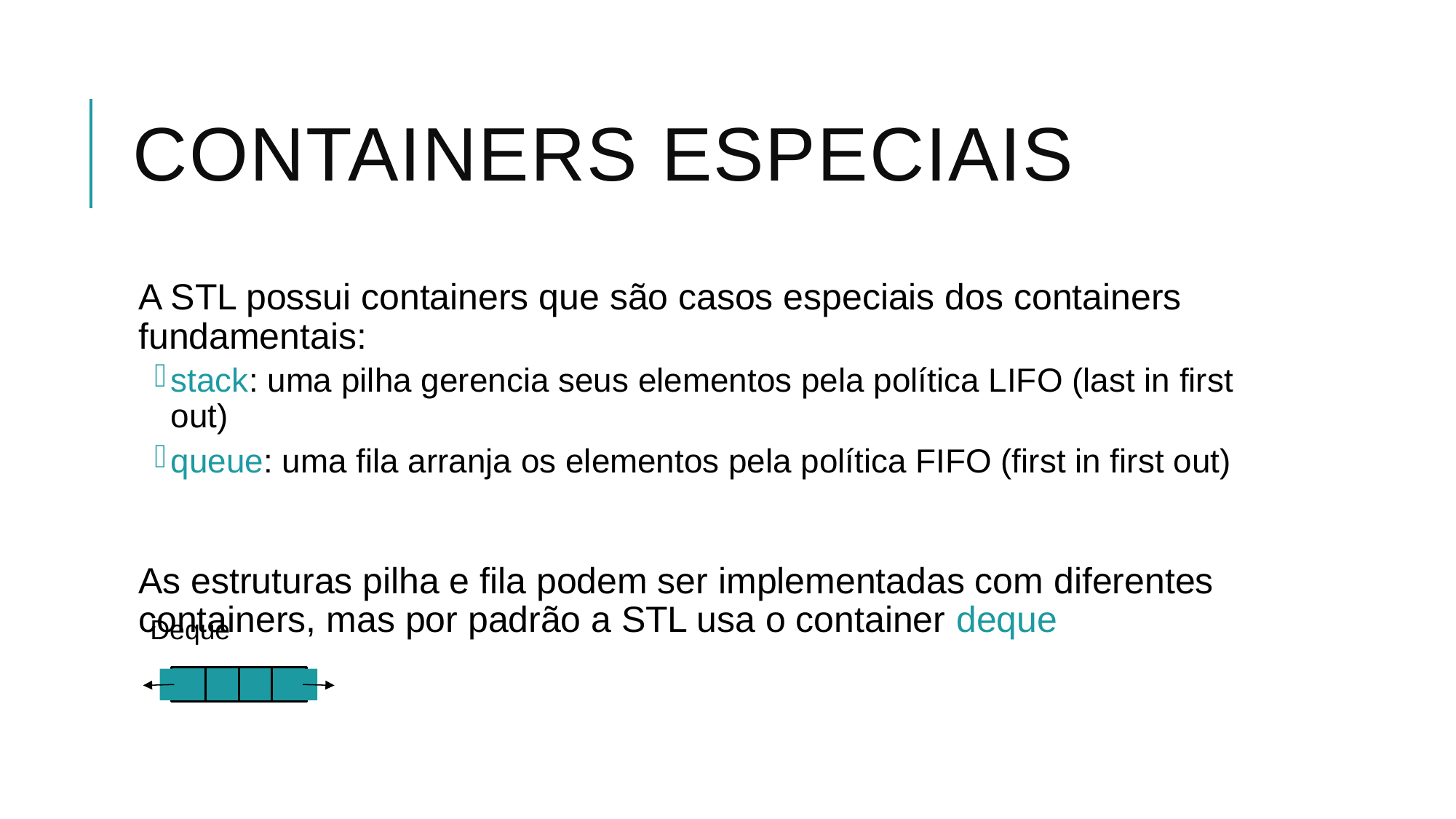

# Containers Especiais
A STL possui containers que são casos especiais dos containers fundamentais:
stack: uma pilha gerencia seus elementos pela política LIFO (last in first out)
queue: uma fila arranja os elementos pela política FIFO (first in first out)

As estruturas pilha e fila podem ser implementadas com diferentes containers, mas por padrão a STL usa o container deque
Deque